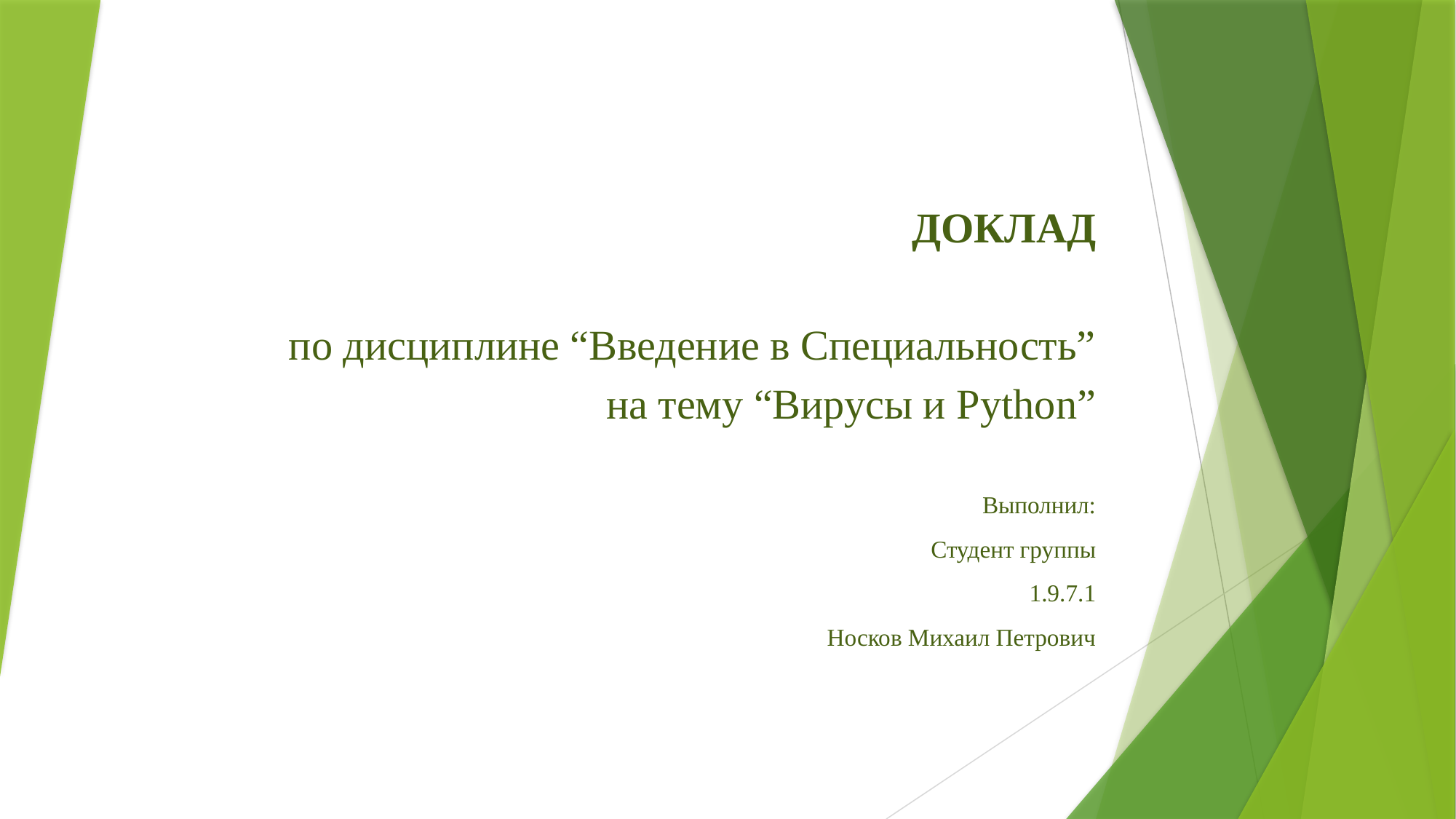

# ДОКЛАД   по дисциплине “Введение в Специальность” на тему “Вирусы и Python”
Выполнил:
Студент группы
1.9.7.1
Носков Михаил Петрович